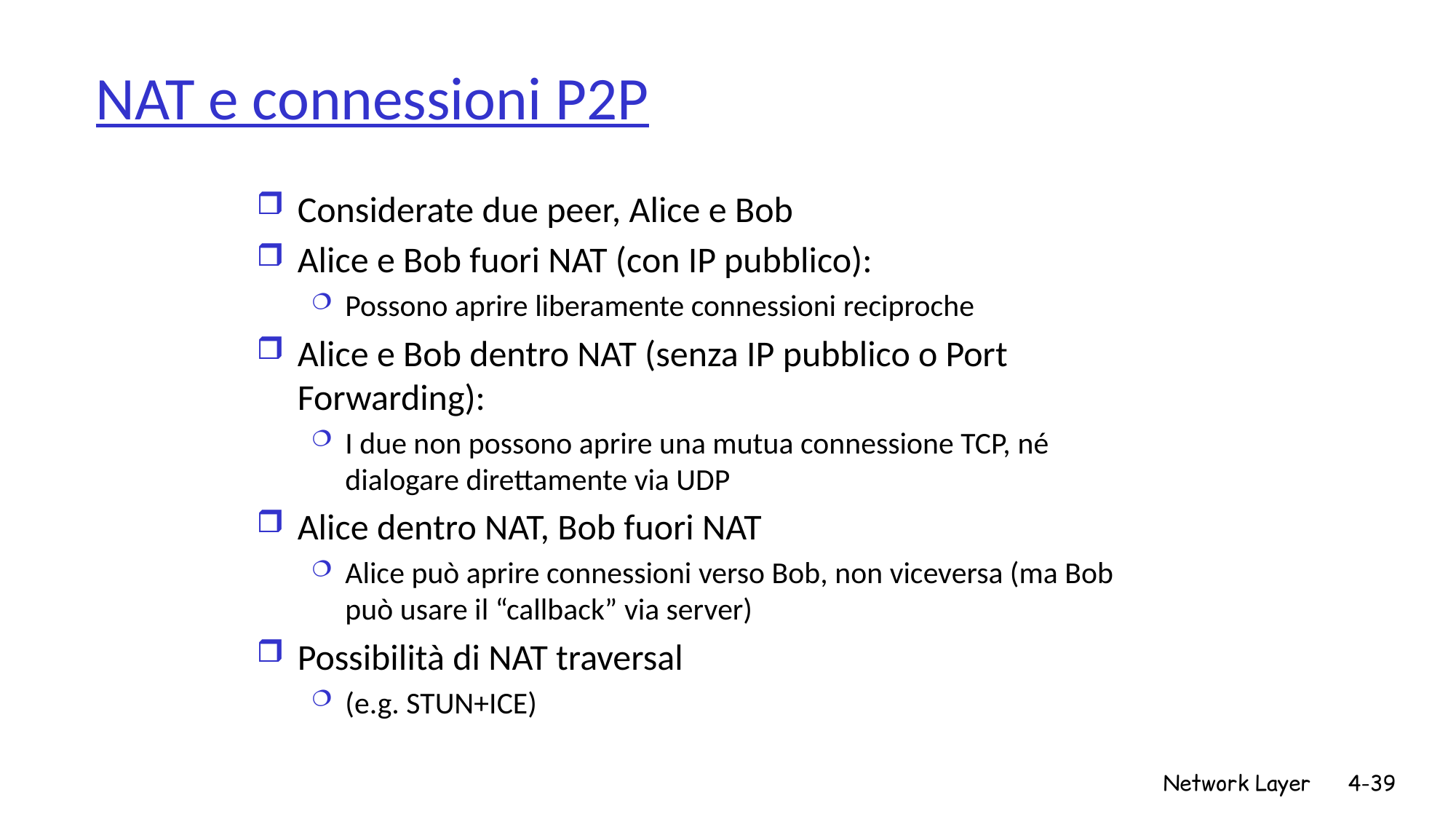

# NAT e connessioni P2P
Considerate due peer, Alice e Bob
Alice e Bob fuori NAT (con IP pubblico):
Possono aprire liberamente connessioni reciproche
Alice e Bob dentro NAT (senza IP pubblico o Port Forwarding):
I due non possono aprire una mutua connessione TCP, né dialogare direttamente via UDP
Alice dentro NAT, Bob fuori NAT
Alice può aprire connessioni verso Bob, non viceversa (ma Bob può usare il “callback” via server)
Possibilità di NAT traversal
(e.g. STUN+ICE)

Network Layer
4-39